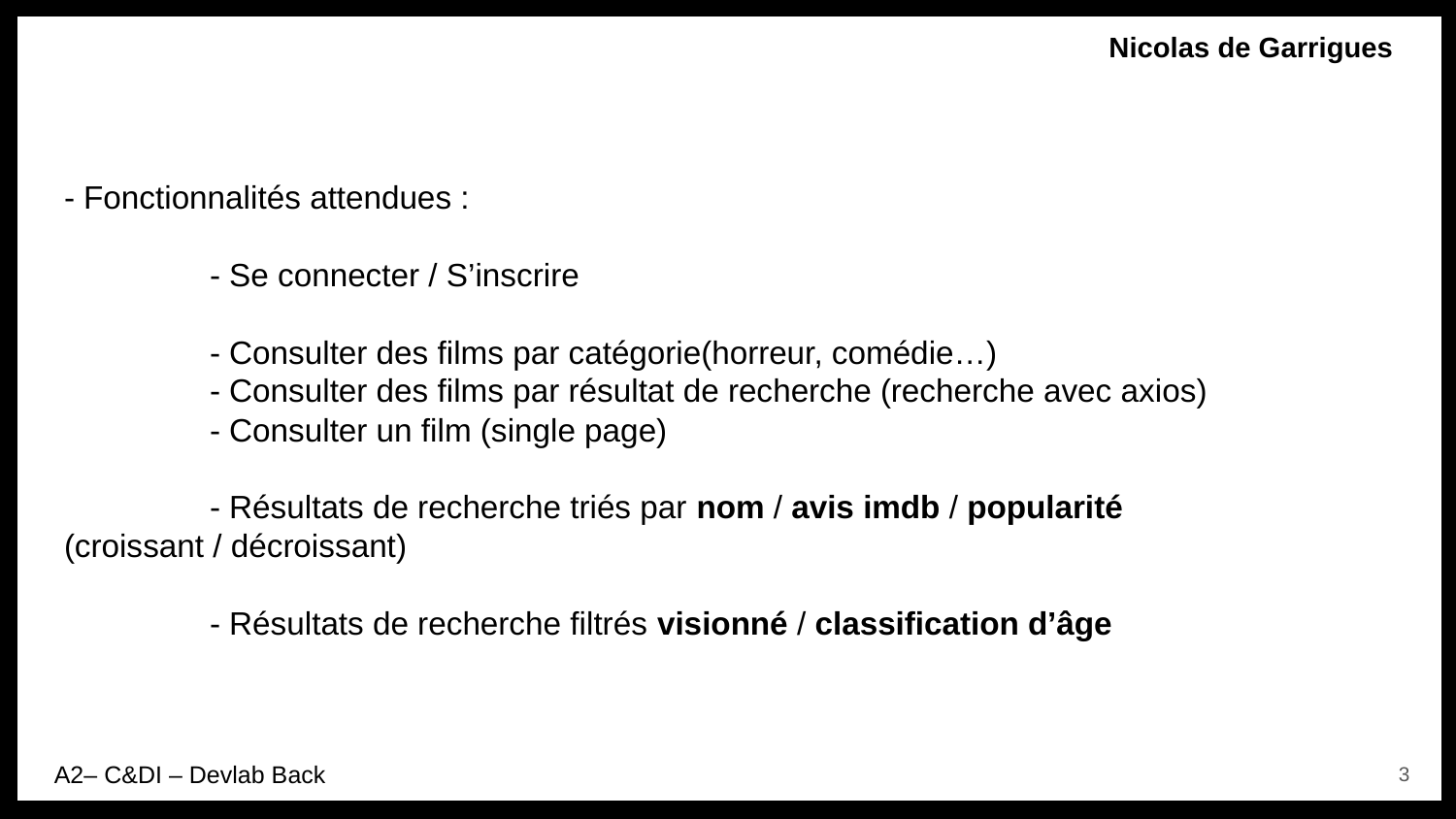

# - Fonctionnalités attendues : - Se connecter / S’inscrire - Consulter des films par catégorie(horreur, comédie…) - Consulter des films par résultat de recherche (recherche avec axios) - Consulter un film (single page) - Résultats de recherche triés par nom / avis imdb / popularité 		(croissant / décroissant) - Résultats de recherche filtrés visionné / classification d’âge
3